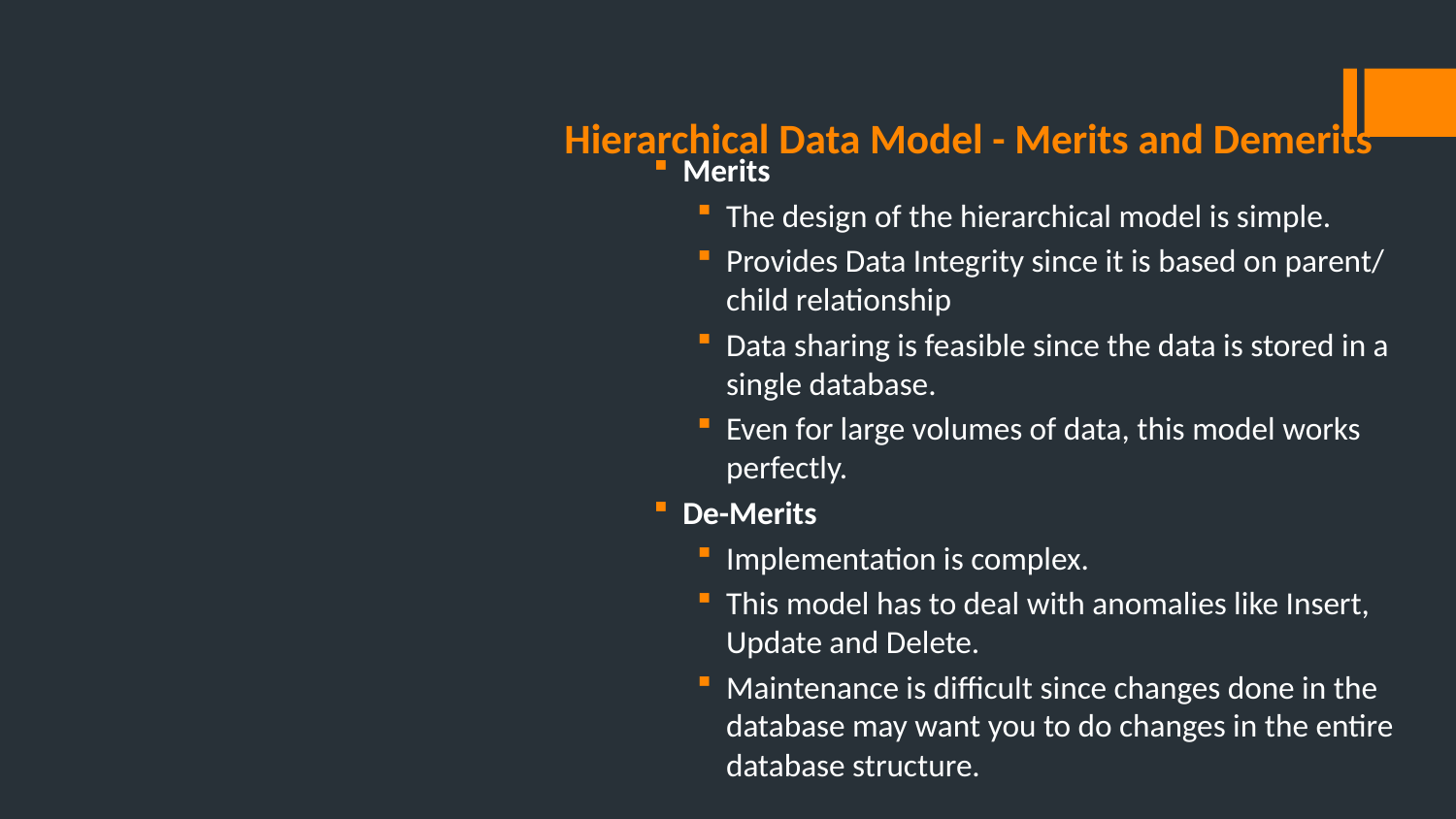

# Hierarchical Data Model - Merits and Demerits
Merits
The design of the hierarchical model is simple.
Provides Data Integrity since it is based on parent/ child relationship
Data sharing is feasible since the data is stored in a single database.
Even for large volumes of data, this model works perfectly.
De-Merits
Implementation is complex.
This model has to deal with anomalies like Insert, Update and Delete.
Maintenance is difficult since changes done in the database may want you to do changes in the entire database structure.